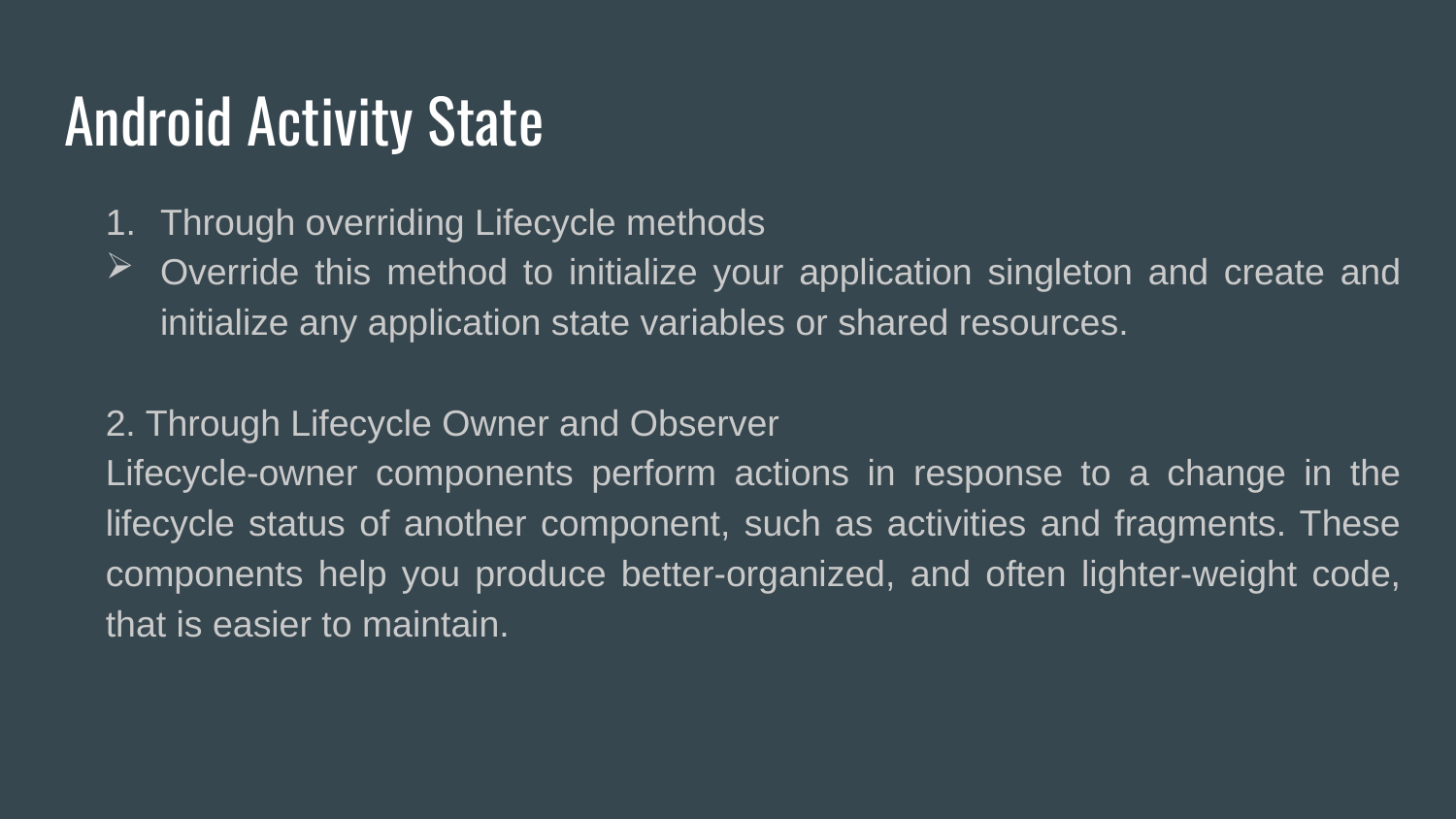

Android Activity State
Through overriding Lifecycle methods
Override this method to initialize your application singleton and create and initialize any application state variables or shared resources.

2. Through Lifecycle Owner and Observer
Lifecycle-owner components perform actions in response to a change in the lifecycle status of another component, such as activities and fragments. These components help you produce better-organized, and often lighter-weight code, that is easier to maintain.